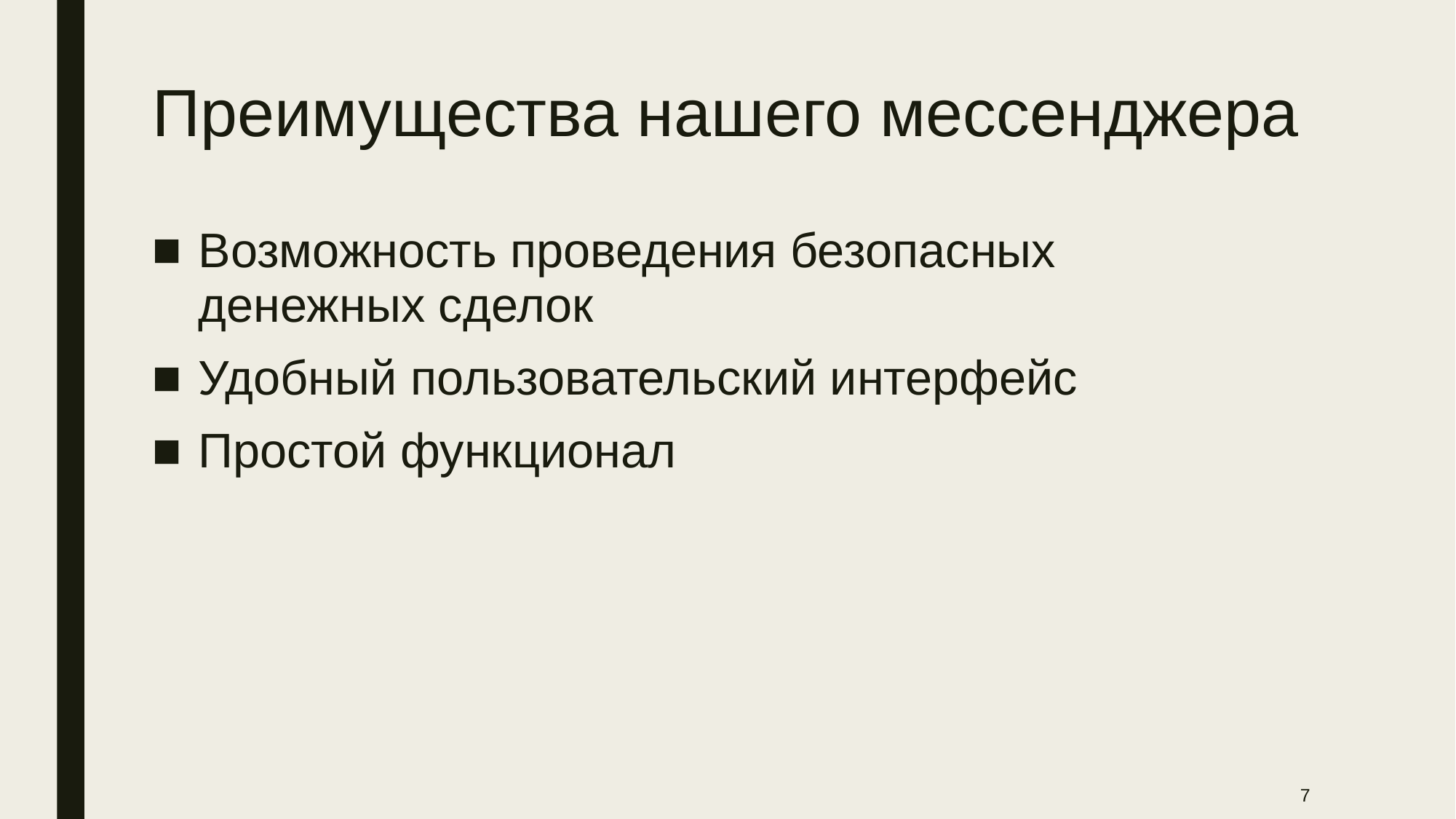

# Преимущества нашего мессенджера
Возможность проведения безопасных денежных сделок
Удобный пользовательский интерфейс
Простой функционал

7